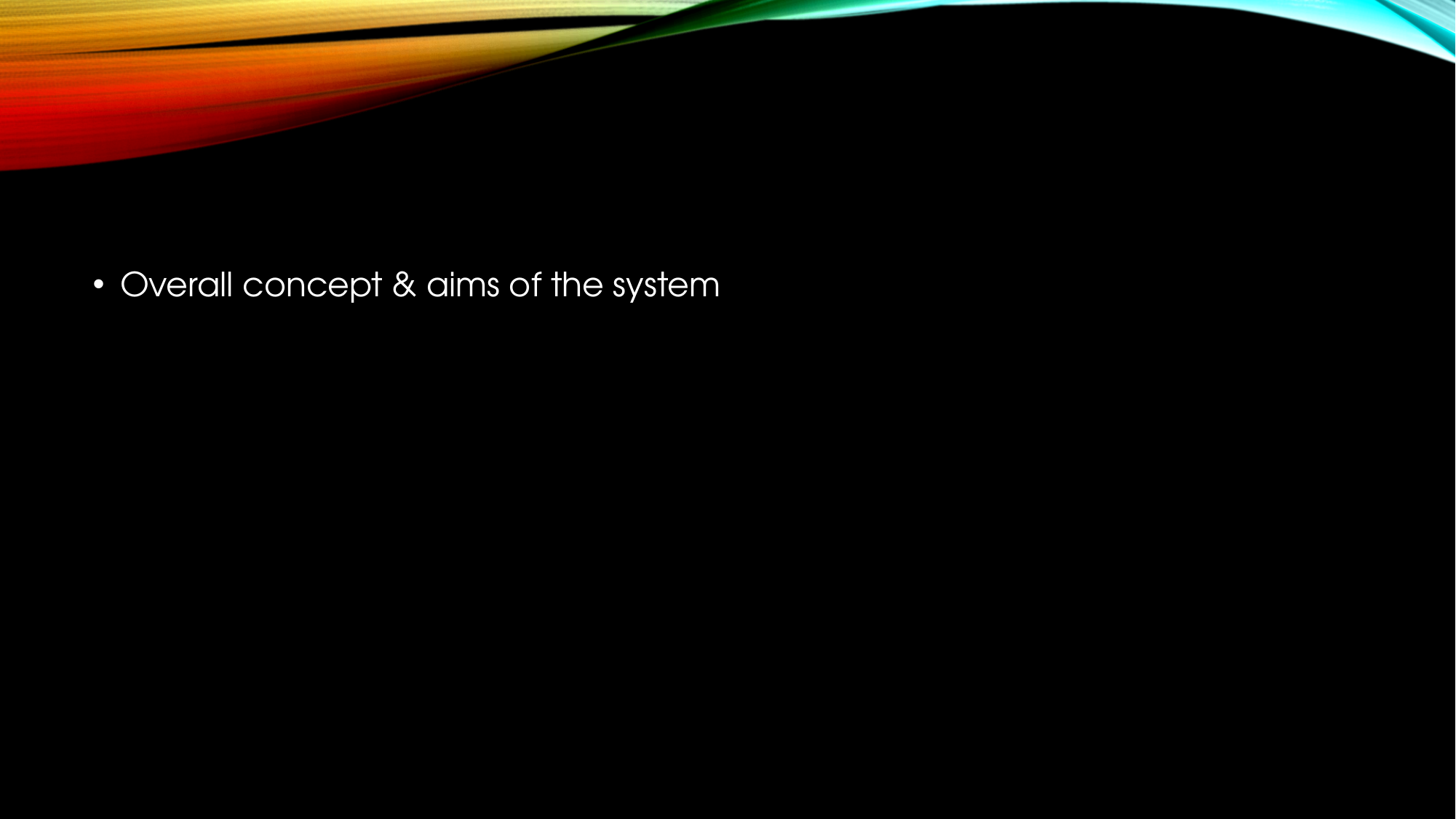

#
Overall concept & aims of the system